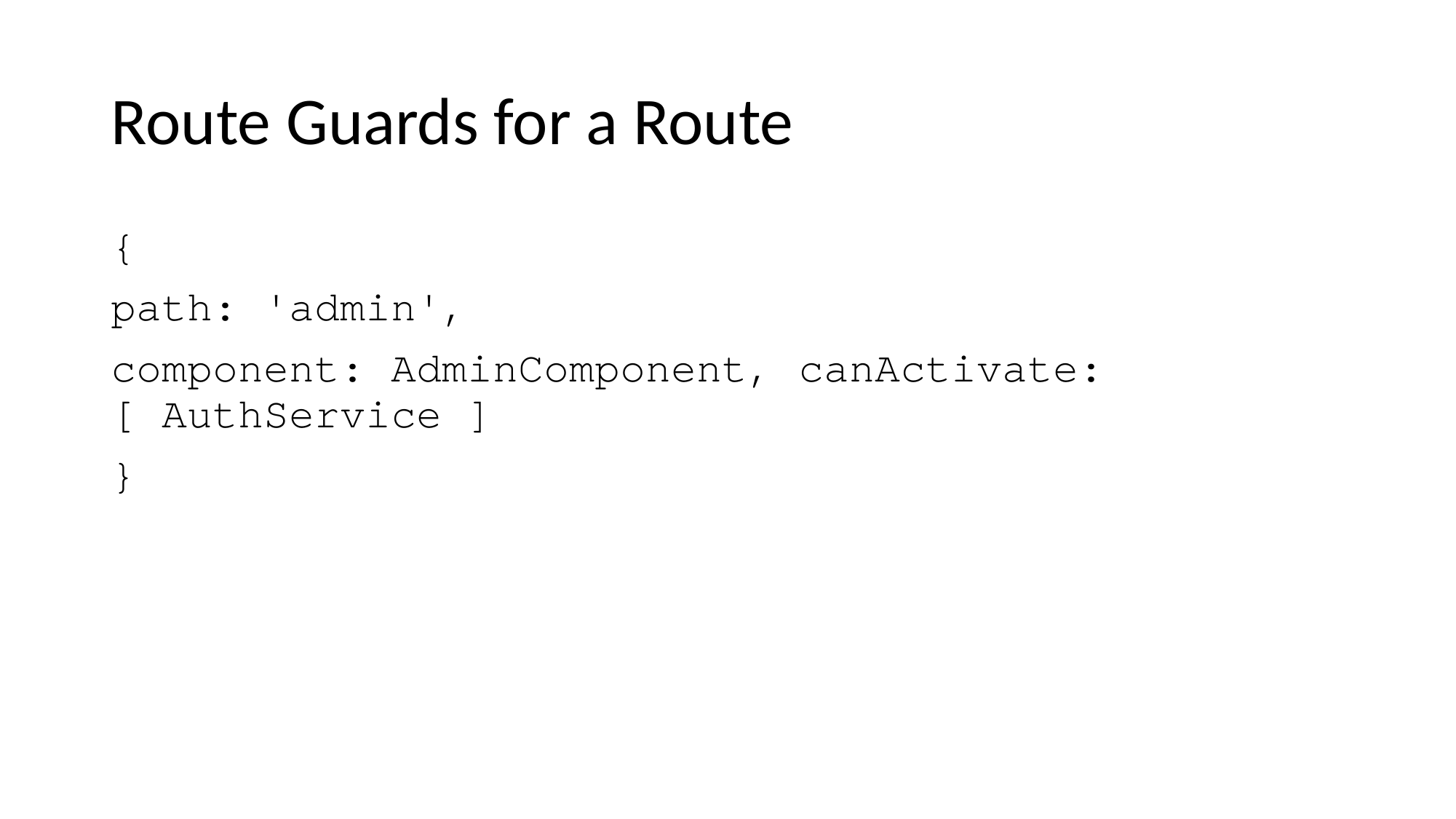

# Route Guards for a Route
{
path: 'admin',
component: AdminComponent, canActivate: [ AuthService ]
}